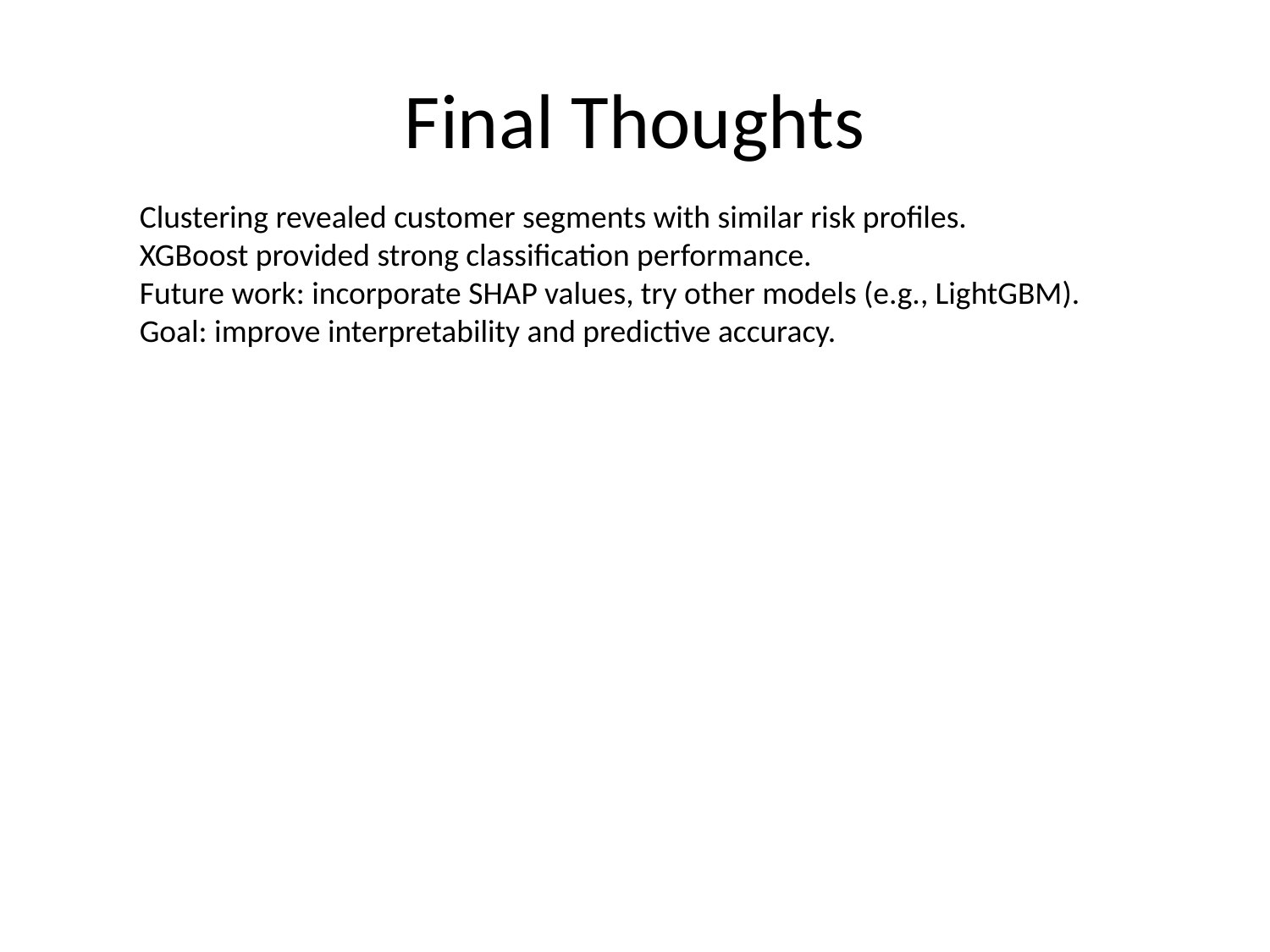

# Final Thoughts
Clustering revealed customer segments with similar risk profiles.
XGBoost provided strong classification performance.
Future work: incorporate SHAP values, try other models (e.g., LightGBM).
Goal: improve interpretability and predictive accuracy.